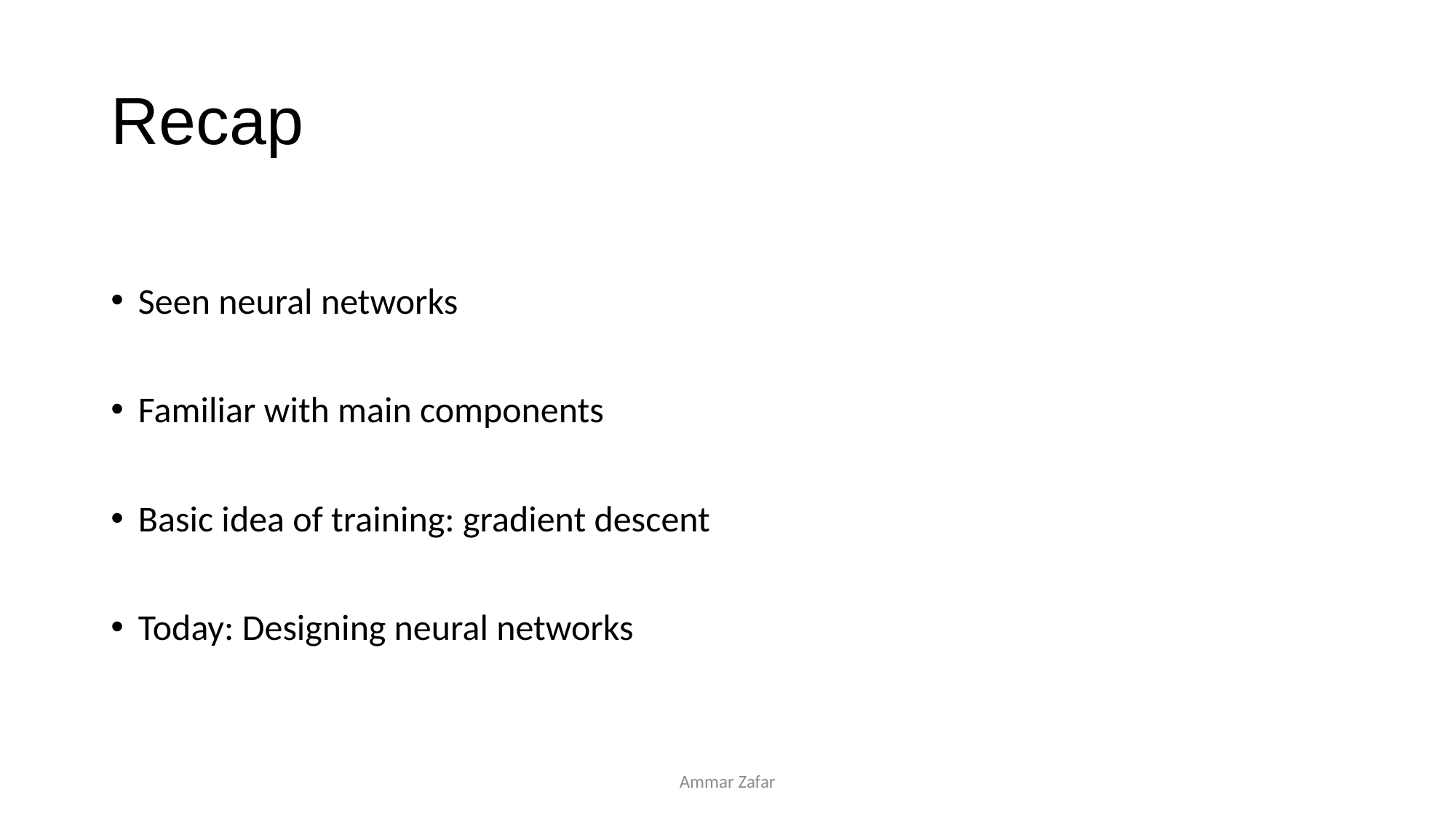

# Recap

Seen neural networks

Familiar with main components

Basic idea of training: gradient descent

Today: Designing neural networks

Ammar Zafar